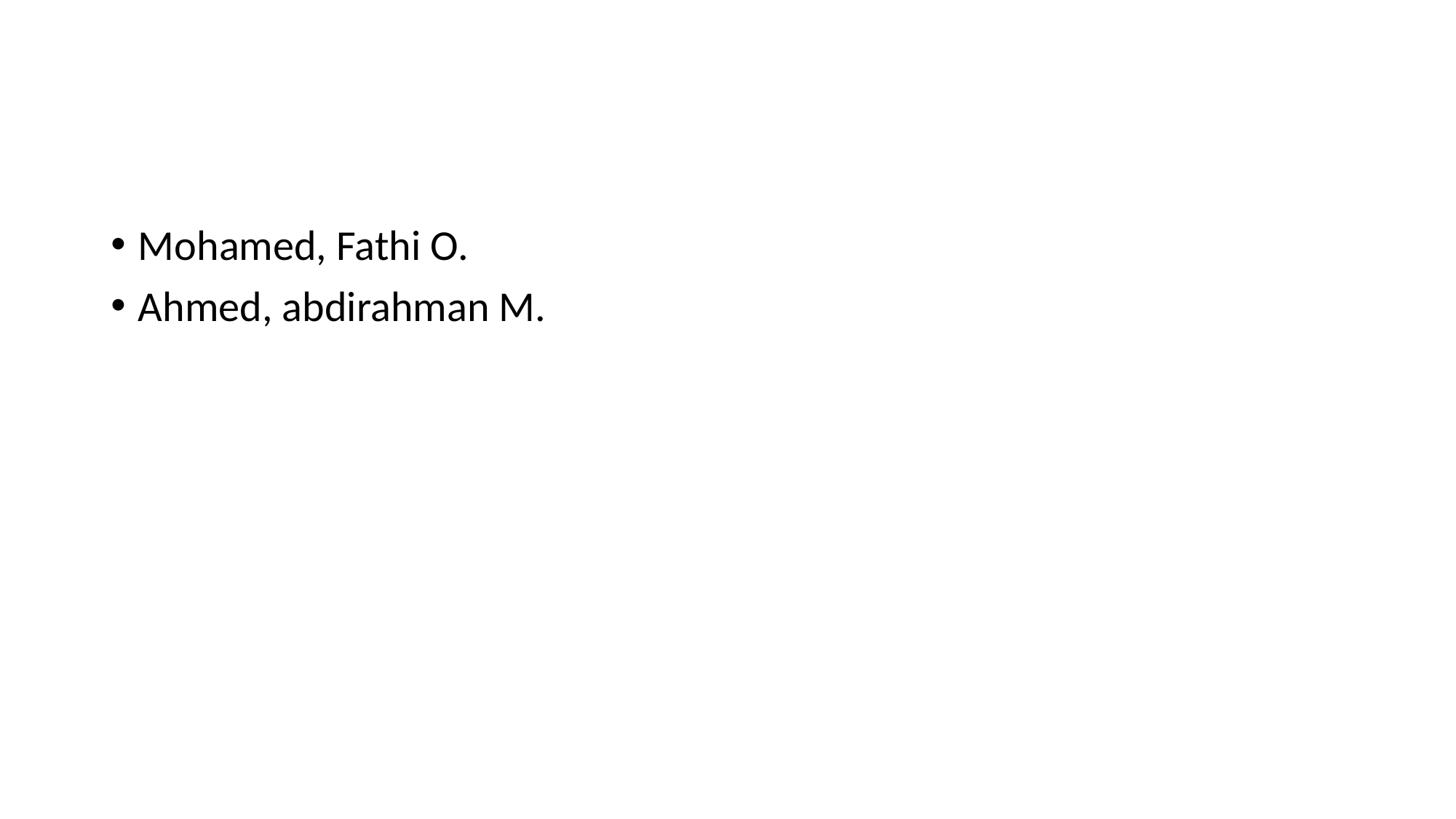

#
Mohamed, Fathi O.
Ahmed, abdirahman M.